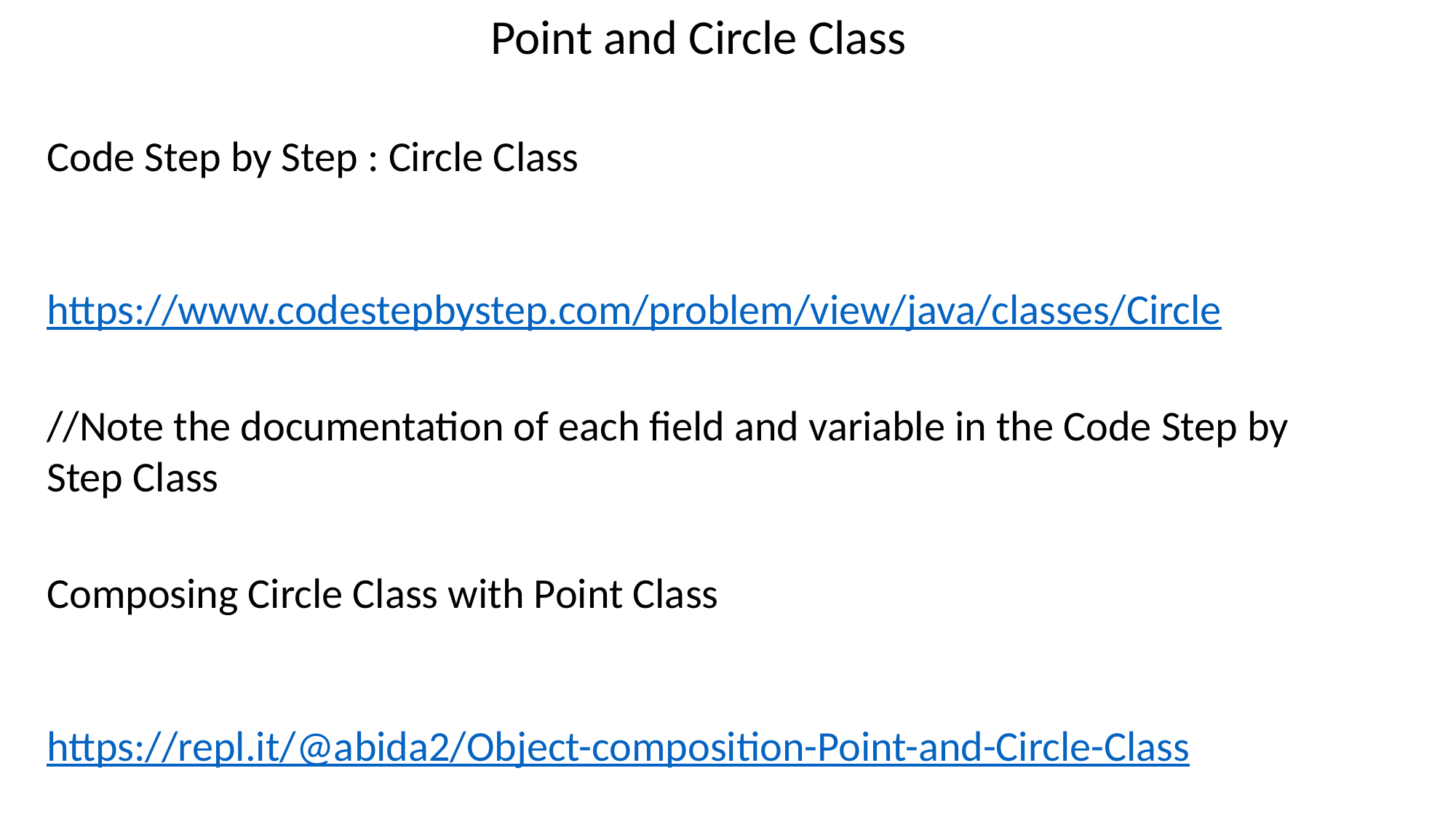

Point and Circle Class

Code Step by Step : Circle Class

https://www.codestepbystep.com/problem/view/java/classes/Circle

//Note the documentation of each field and variable in the Code Step by Step Class

Composing Circle Class with Point Class

https://repl.it/@abida2/Object-composition-Point-and-Circle-Class